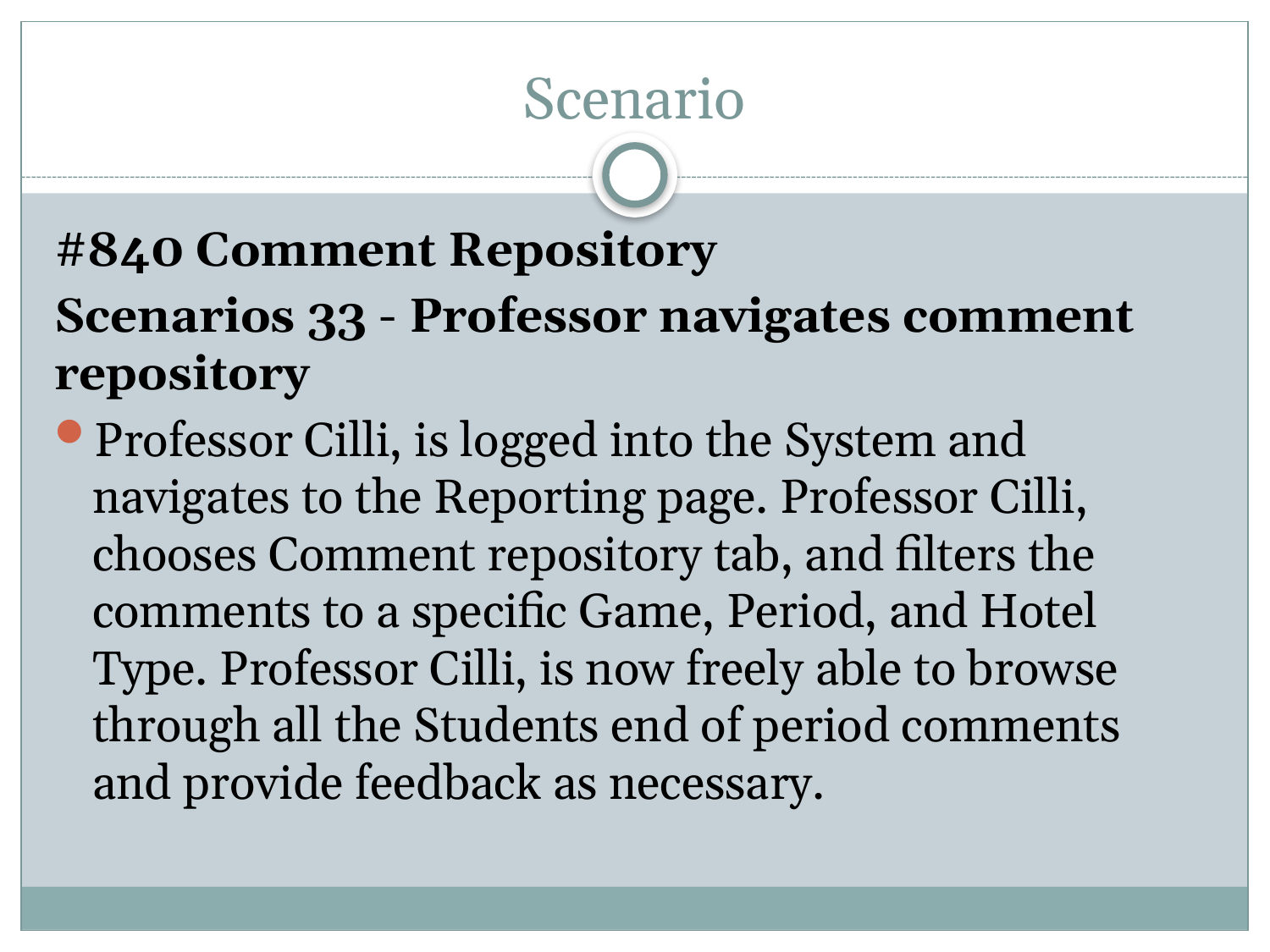

# Scenario
#840 Comment Repository
Scenarios 33 - Professor navigates comment repository
Professor Cilli, is logged into the System and navigates to the Reporting page. Professor Cilli, chooses Comment repository tab, and filters the comments to a specific Game, Period, and Hotel Type. Professor Cilli, is now freely able to browse through all the Students end of period comments and provide feedback as necessary.